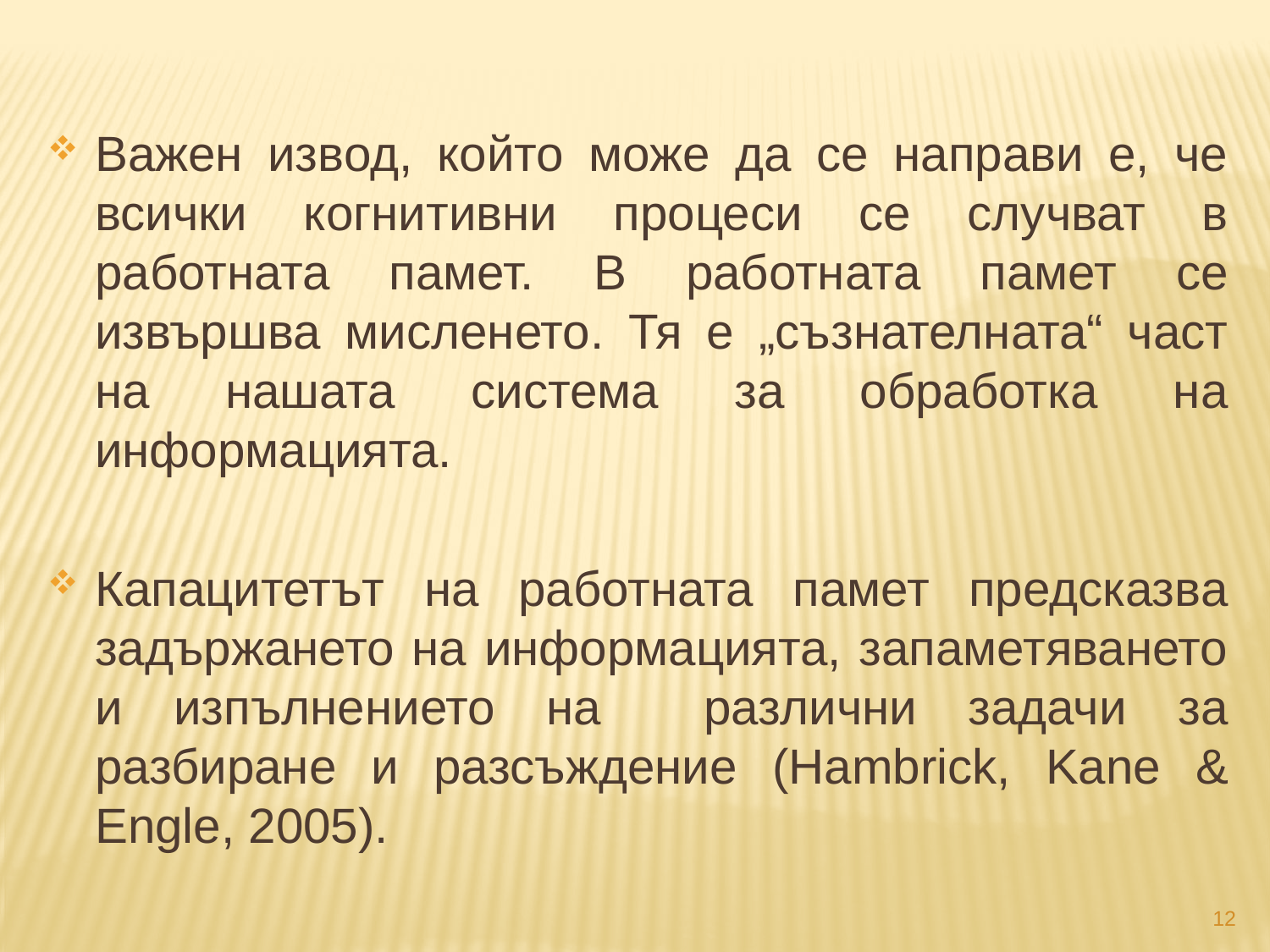

Важен извод, който може да се направи е, че всички когнитивни процеси се случват в работната памет. В работната памет се извършва мисленето. Тя е „съзнателната“ част на нашата система за обработка на информацията.

Капацитетът на работната памет предсказва задържането на информацията, запаметяването и изпълнението на  различни задачи за разбиране и разсъждение (Hambrick, Kane & Engle, 2005).

12